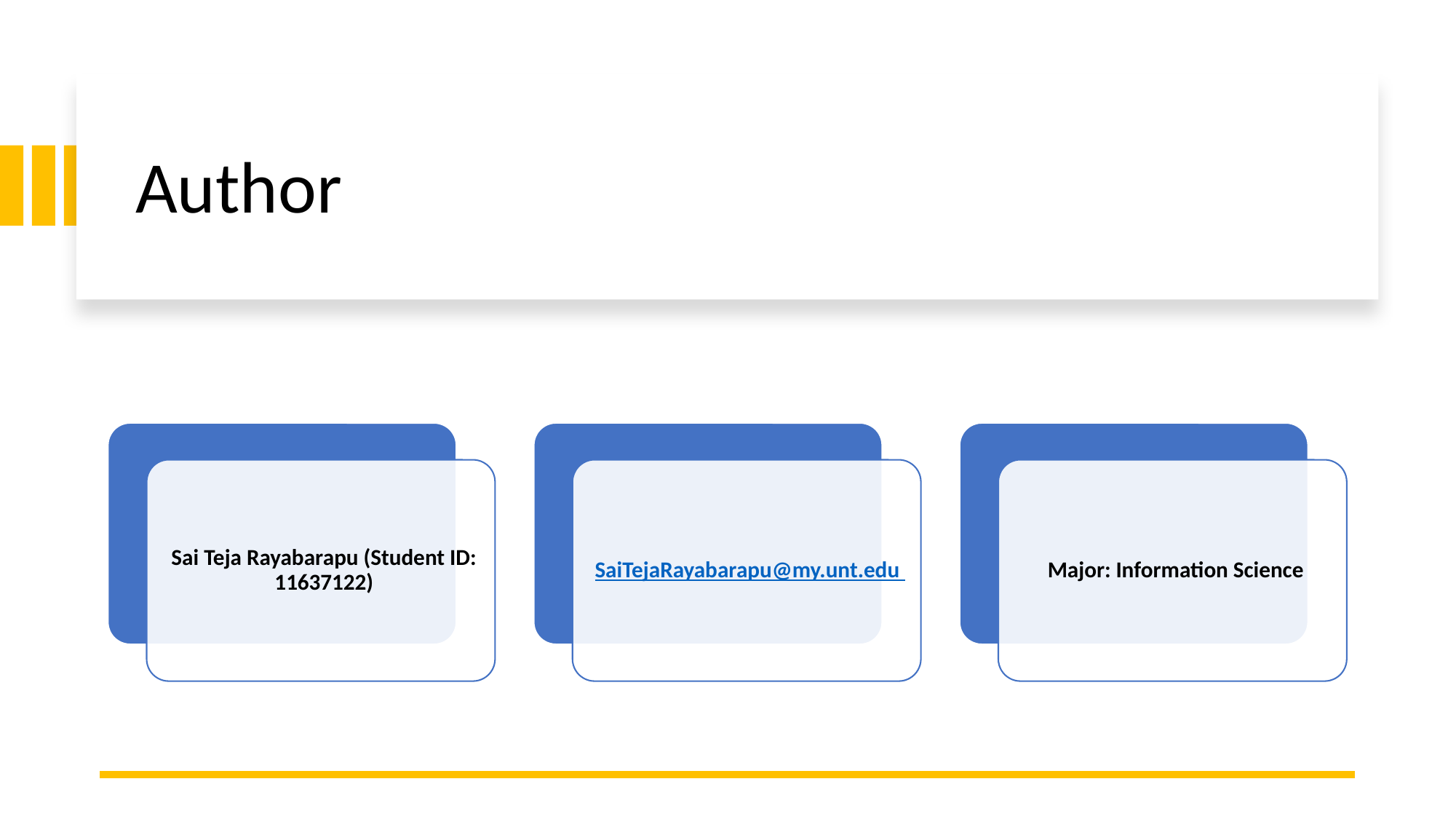

# Author

Sai Teja Rayabarapu (Student ID: 11637122)
SaiTejaRayabarapu@my.unt.edu
Major: Information Science